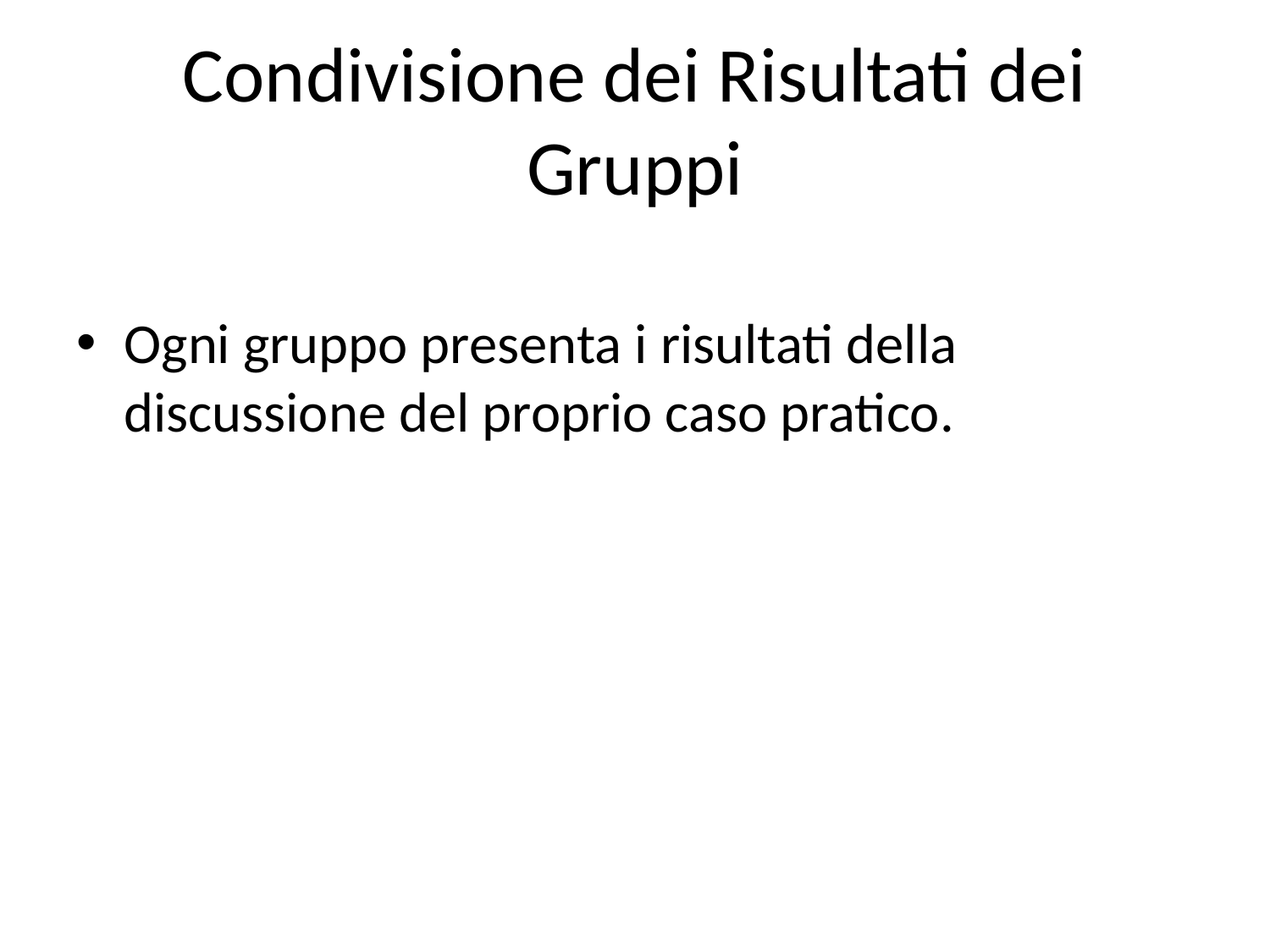

# Condivisione dei Risultati dei Gruppi

Ogni gruppo presenta i risultati della discussione del proprio caso pratico.